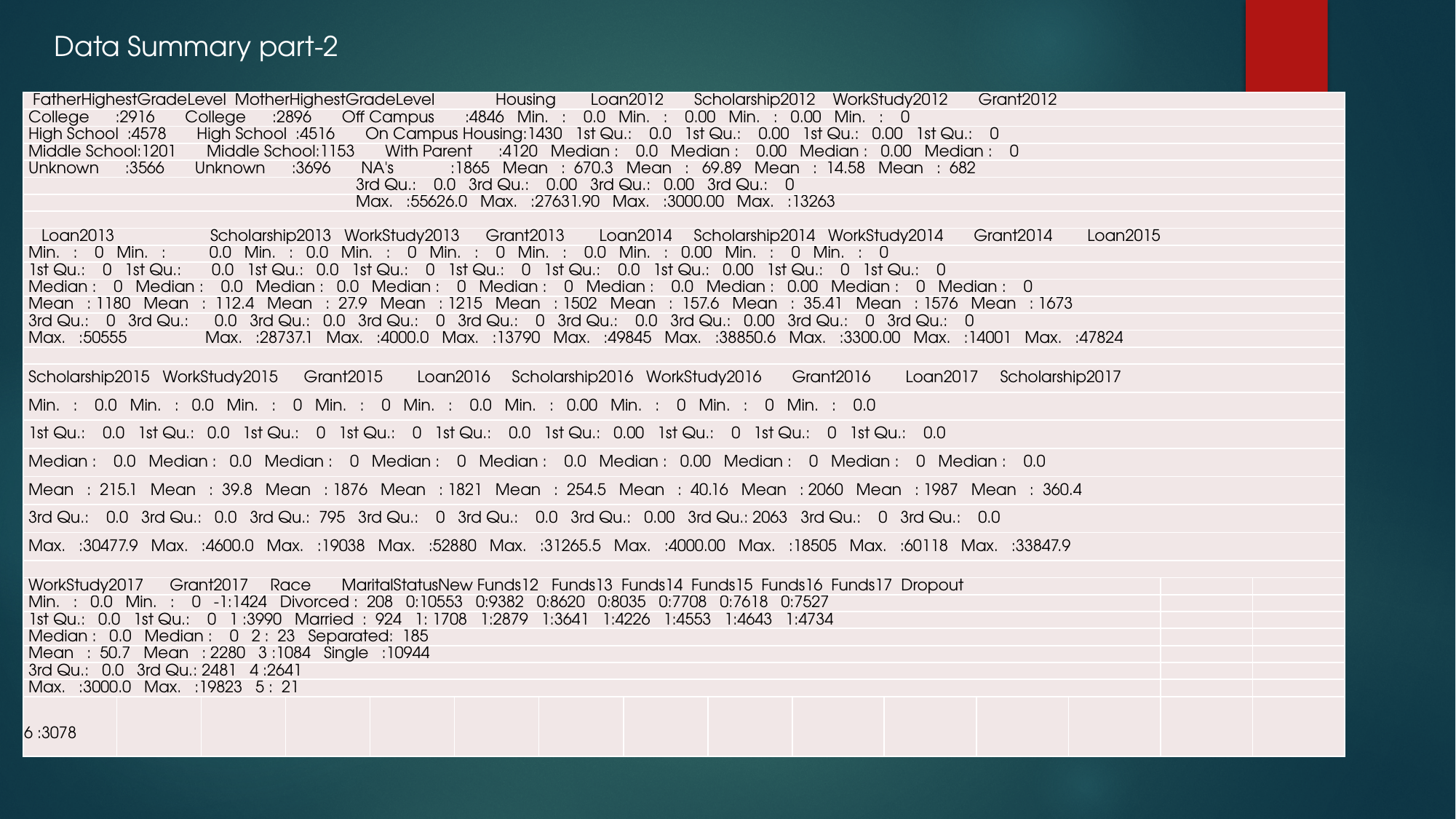

Data Summary part-2
| FatherHighestGradeLevel MotherHighestGradeLevel Housing Loan2012 Scholarship2012 WorkStudy2012 Grant2012 |  |  |  |  |  |  |  |  |  |  |  |  |  |  |
| --- | --- | --- | --- | --- | --- | --- | --- | --- | --- | --- | --- | --- | --- | --- |
| College :2916 College :2896 Off Campus :4846 Min. : 0.0 Min. : 0.00 Min. : 0.00 Min. : 0 |  |  |  |  |  |  |  |  |  |  |  |  |  |  |
| High School :4578 High School :4516 On Campus Housing:1430 1st Qu.: 0.0 1st Qu.: 0.00 1st Qu.: 0.00 1st Qu.: 0 |  |  |  |  |  |  |  |  |  |  |  |  |  |  |
| Middle School:1201 Middle School:1153 With Parent :4120 Median : 0.0 Median : 0.00 Median : 0.00 Median : 0 |  |  |  |  |  |  |  |  |  |  |  |  |  |  |
| Unknown :3566 Unknown :3696 NA's :1865 Mean : 670.3 Mean : 69.89 Mean : 14.58 Mean : 682 |  |  |  |  |  |  |  |  |  |  |  |  |  |  |
| 3rd Qu.: 0.0 3rd Qu.: 0.00 3rd Qu.: 0.00 3rd Qu.: 0 |  |  |  |  |  |  |  |  |  |  |  |  |  |  |
| Max. :55626.0 Max. :27631.90 Max. :3000.00 Max. :13263 |  |  |  |  |  |  |  |  |  |  |  |  |  |  |
|  |  |  |  |  |  |  |  |  |  |  |  |  |  |  |
| Loan2013 Scholarship2013 WorkStudy2013 Grant2013 Loan2014 Scholarship2014 WorkStudy2014 Grant2014 Loan2015 |  |  |  |  |  |  |  |  |  |  |  |  |  |  |
| Min. : 0 Min. : 0.0 Min. : 0.0 Min. : 0 Min. : 0 Min. : 0.0 Min. : 0.00 Min. : 0 Min. : 0 |  |  |  |  |  |  |  |  |  |  |  |  |  |  |
| 1st Qu.: 0 1st Qu.: 0.0 1st Qu.: 0.0 1st Qu.: 0 1st Qu.: 0 1st Qu.: 0.0 1st Qu.: 0.00 1st Qu.: 0 1st Qu.: 0 |  |  |  |  |  |  |  |  |  |  |  |  |  |  |
| Median : 0 Median : 0.0 Median : 0.0 Median : 0 Median : 0 Median : 0.0 Median : 0.00 Median : 0 Median : 0 |  |  |  |  |  |  |  |  |  |  |  |  |  |  |
| Mean : 1180 Mean : 112.4 Mean : 27.9 Mean : 1215 Mean : 1502 Mean : 157.6 Mean : 35.41 Mean : 1576 Mean : 1673 |  |  |  |  |  |  |  |  |  |  |  |  |  |  |
| 3rd Qu.: 0 3rd Qu.: 0.0 3rd Qu.: 0.0 3rd Qu.: 0 3rd Qu.: 0 3rd Qu.: 0.0 3rd Qu.: 0.00 3rd Qu.: 0 3rd Qu.: 0 |  |  |  |  |  |  |  |  |  |  |  |  |  |  |
| Max. :50555 Max. :28737.1 Max. :4000.0 Max. :13790 Max. :49845 Max. :38850.6 Max. :3300.00 Max. :14001 Max. :47824 |  |  |  |  |  |  |  |  |  |  |  |  |  |  |
|  |  |  |  |  |  |  |  |  |  |  |  |  |  |  |
| Scholarship2015 WorkStudy2015 Grant2015 Loan2016 Scholarship2016 WorkStudy2016 Grant2016 Loan2017 Scholarship2017 |  |  |  |  |  |  |  |  |  |  |  |  |  |  |
| Min. : 0.0 Min. : 0.0 Min. : 0 Min. : 0 Min. : 0.0 Min. : 0.00 Min. : 0 Min. : 0 Min. : 0.0 |  |  |  |  |  |  |  |  |  |  |  |  |  |  |
| 1st Qu.: 0.0 1st Qu.: 0.0 1st Qu.: 0 1st Qu.: 0 1st Qu.: 0.0 1st Qu.: 0.00 1st Qu.: 0 1st Qu.: 0 1st Qu.: 0.0 |  |  |  |  |  |  |  |  |  |  |  |  |  |  |
| Median : 0.0 Median : 0.0 Median : 0 Median : 0 Median : 0.0 Median : 0.00 Median : 0 Median : 0 Median : 0.0 |  |  |  |  |  |  |  |  |  |  |  |  |  |  |
| Mean : 215.1 Mean : 39.8 Mean : 1876 Mean : 1821 Mean : 254.5 Mean : 40.16 Mean : 2060 Mean : 1987 Mean : 360.4 |  |  |  |  |  |  |  |  |  |  |  |  |  |  |
| 3rd Qu.: 0.0 3rd Qu.: 0.0 3rd Qu.: 795 3rd Qu.: 0 3rd Qu.: 0.0 3rd Qu.: 0.00 3rd Qu.: 2063 3rd Qu.: 0 3rd Qu.: 0.0 |  |  |  |  |  |  |  |  |  |  |  |  |  |  |
| Max. :30477.9 Max. :4600.0 Max. :19038 Max. :52880 Max. :31265.5 Max. :4000.00 Max. :18505 Max. :60118 Max. :33847.9 |  |  |  |  |  |  |  |  |  |  |  |  |  |  |
|  |  |  |  |  |  |  |  |  |  |  |  |  |  |  |
| WorkStudy2017 Grant2017 Race MaritalStatusNew Funds12 Funds13 Funds14 Funds15 Funds16 Funds17 Dropout |  |  |  |  |  |  |  |  |  |  |  |  |  |  |
| Min. : 0.0 Min. : 0 -1:1424 Divorced : 208 0:10553 0:9382 0:8620 0:8035 0:7708 0:7618 0:7527 |  |  |  |  |  |  |  |  |  |  |  |  |  |  |
| 1st Qu.: 0.0 1st Qu.: 0 1 :3990 Married : 924 1: 1708 1:2879 1:3641 1:4226 1:4553 1:4643 1:4734 |  |  |  |  |  |  |  |  |  |  |  |  |  |  |
| Median : 0.0 Median : 0 2 : 23 Separated: 185 |  |  |  |  |  |  |  |  |  |  |  |  |  |  |
| Mean : 50.7 Mean : 2280 3 :1084 Single :10944 |  |  |  |  |  |  |  |  |  |  |  |  |  |  |
| 3rd Qu.: 0.0 3rd Qu.: 2481 4 :2641 |  |  |  |  |  |  |  |  |  |  |  |  |  |  |
| Max. :3000.0 Max. :19823 5 : 21 |  |  |  |  |  |  |  |  |  |  |  |  |  |  |
| 6 :3078 |  |  |  |  |  |  |  |  |  |  |  |  |  |  |